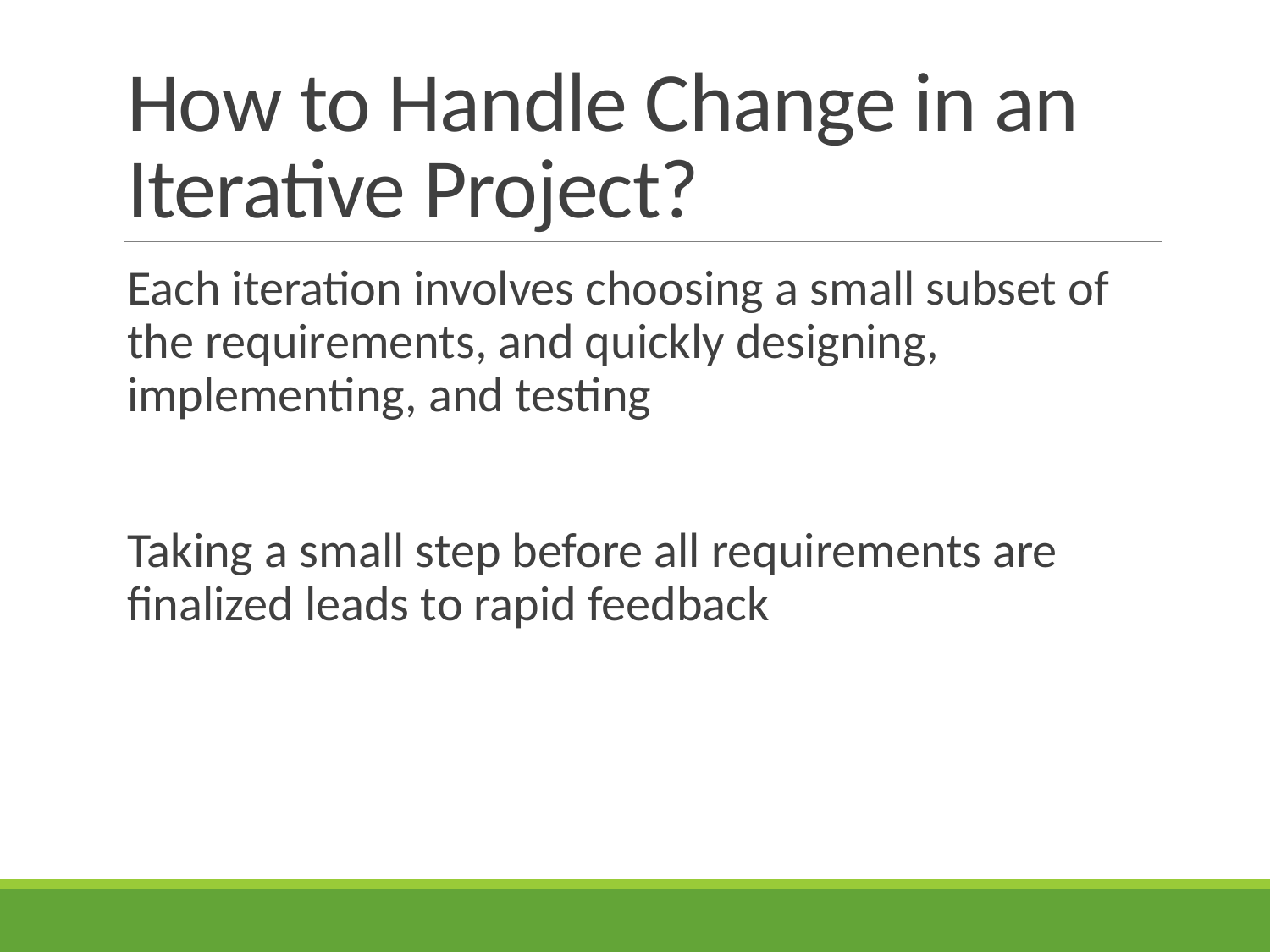

# How to Handle Change in an Iterative Project?
Each iteration involves choosing a small subset of the requirements, and quickly designing, implementing, and testing

Taking a small step before all requirements are finalized leads to rapid feedback